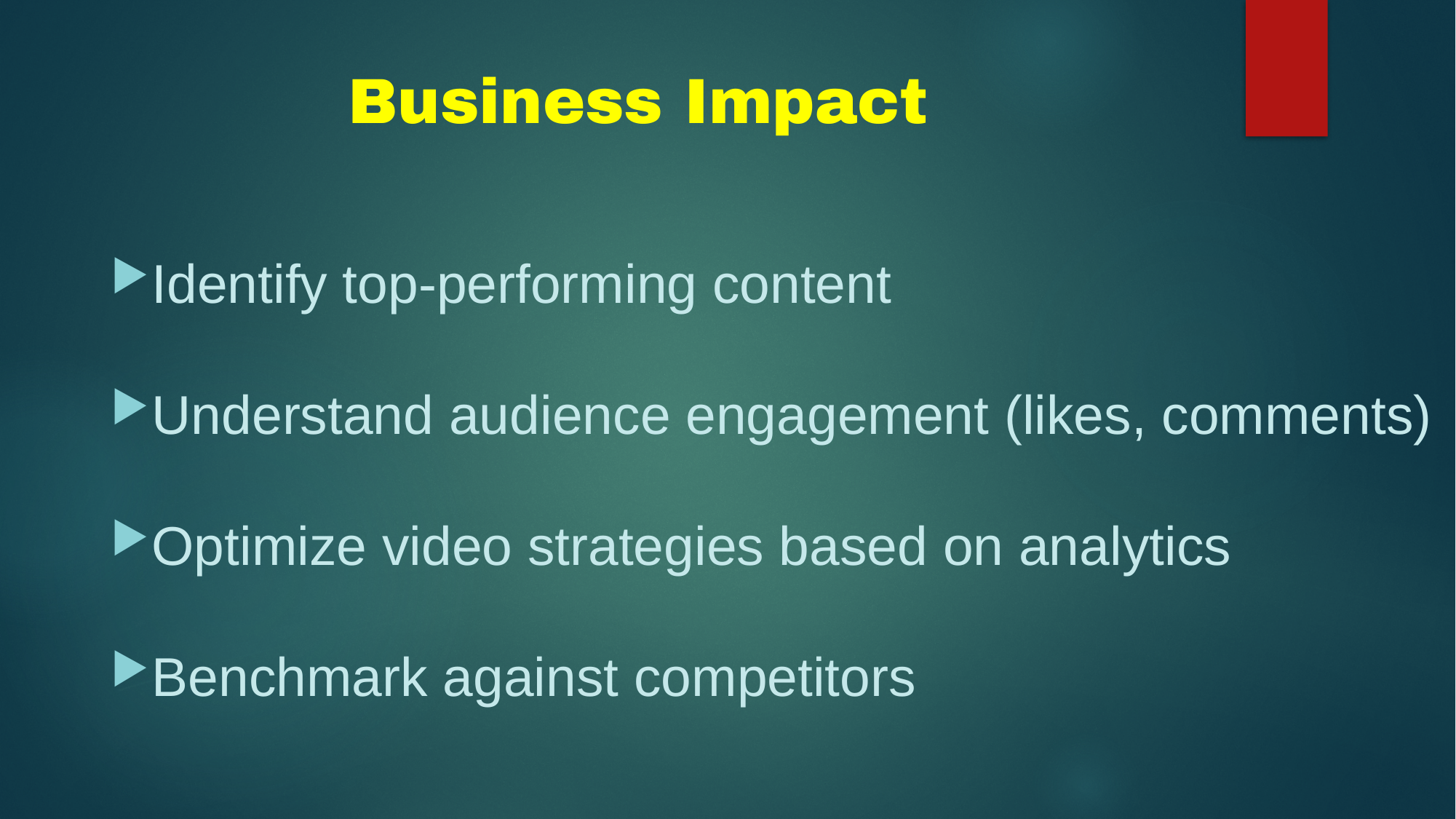

# Business Impact
Identify top-performing content

Understand audience engagement (likes, comments)

Optimize video strategies based on analytics

Benchmark against competitors